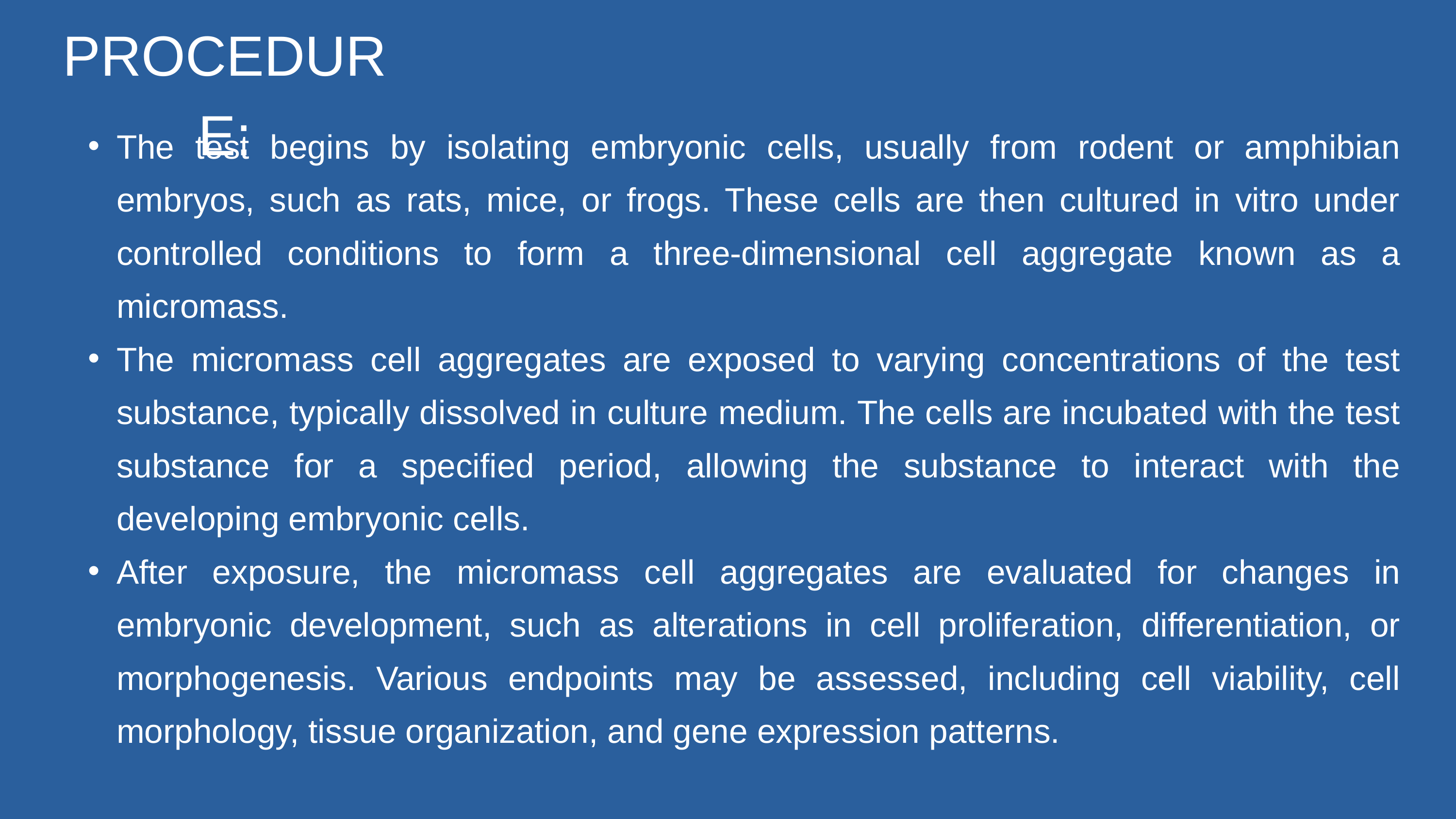

PROCEDURE:
The test begins by isolating embryonic cells, usually from rodent or amphibian embryos, such as rats, mice, or frogs. These cells are then cultured in vitro under controlled conditions to form a three-dimensional cell aggregate known as a micromass.
The micromass cell aggregates are exposed to varying concentrations of the test substance, typically dissolved in culture medium. The cells are incubated with the test substance for a specified period, allowing the substance to interact with the developing embryonic cells.
After exposure, the micromass cell aggregates are evaluated for changes in embryonic development, such as alterations in cell proliferation, differentiation, or morphogenesis. Various endpoints may be assessed, including cell viability, cell morphology, tissue organization, and gene expression patterns.